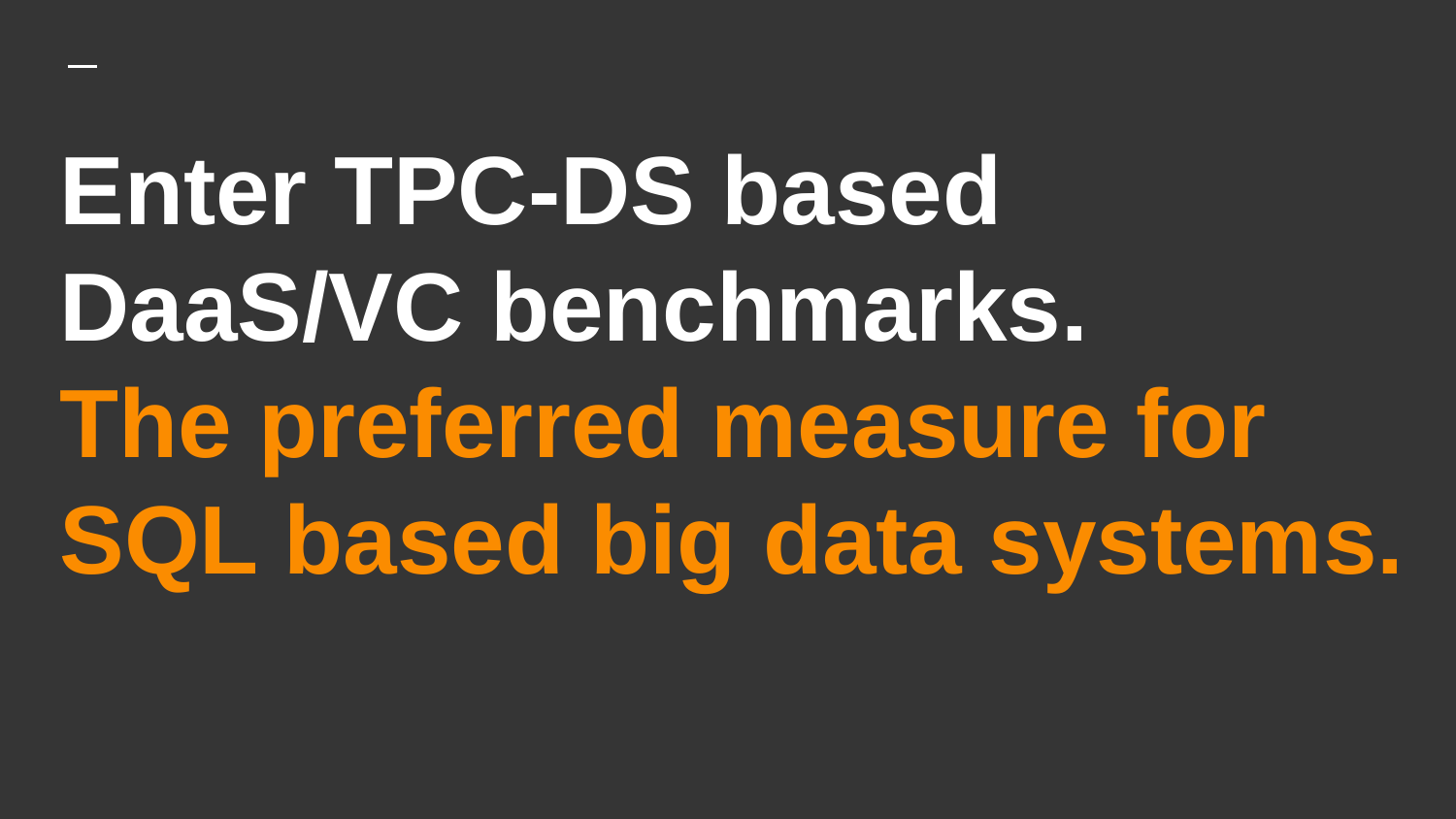

# Enter TPC-DS based DaaS/VC benchmarks.
The preferred measure for SQL based big data systems.